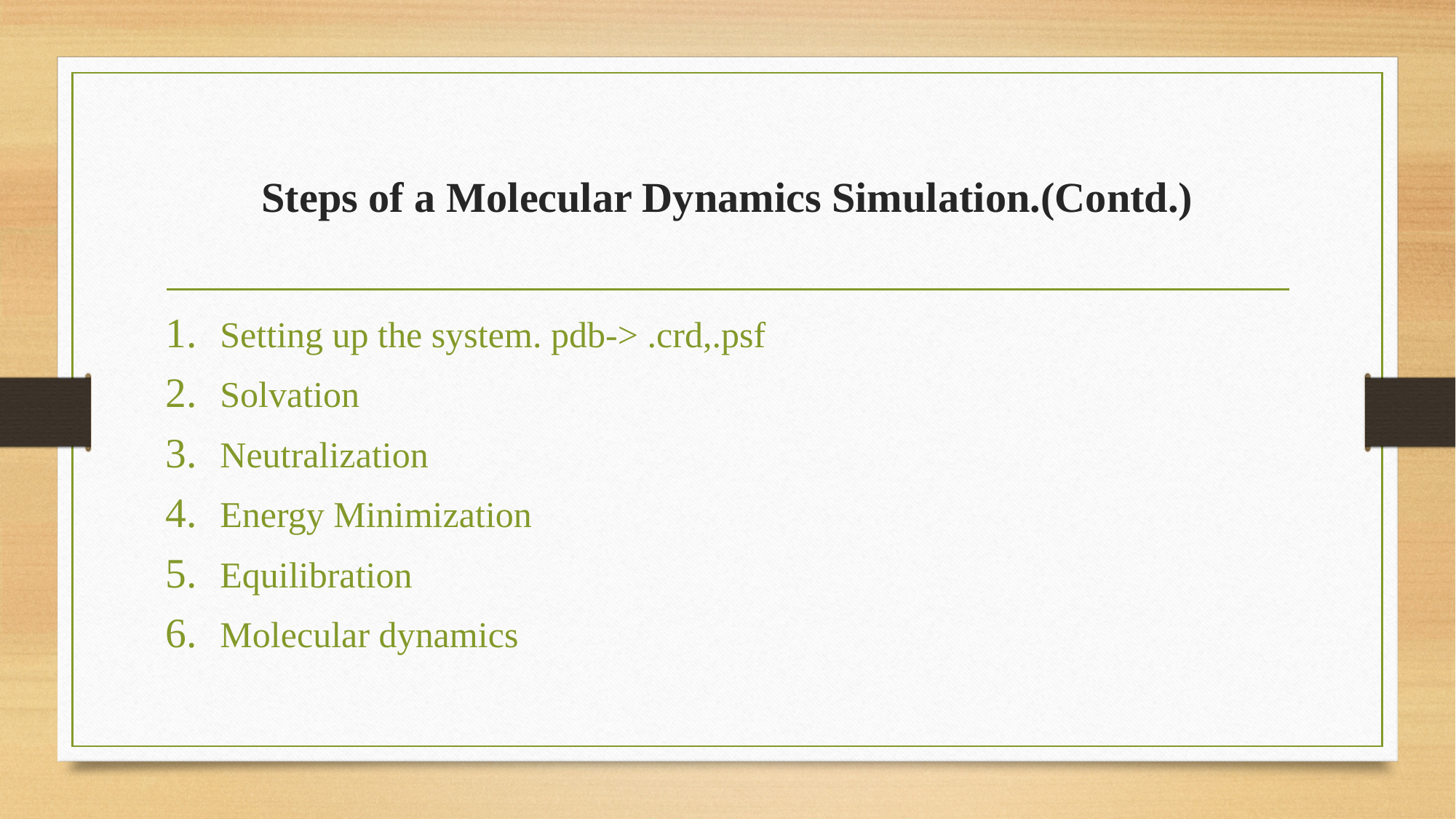

# Steps of a Molecular Dynamics Simulation.(Contd.)
Setting up the system. pdb-> .crd,.psf
Solvation
Neutralization
Energy Minimization
Equilibration
Molecular dynamics